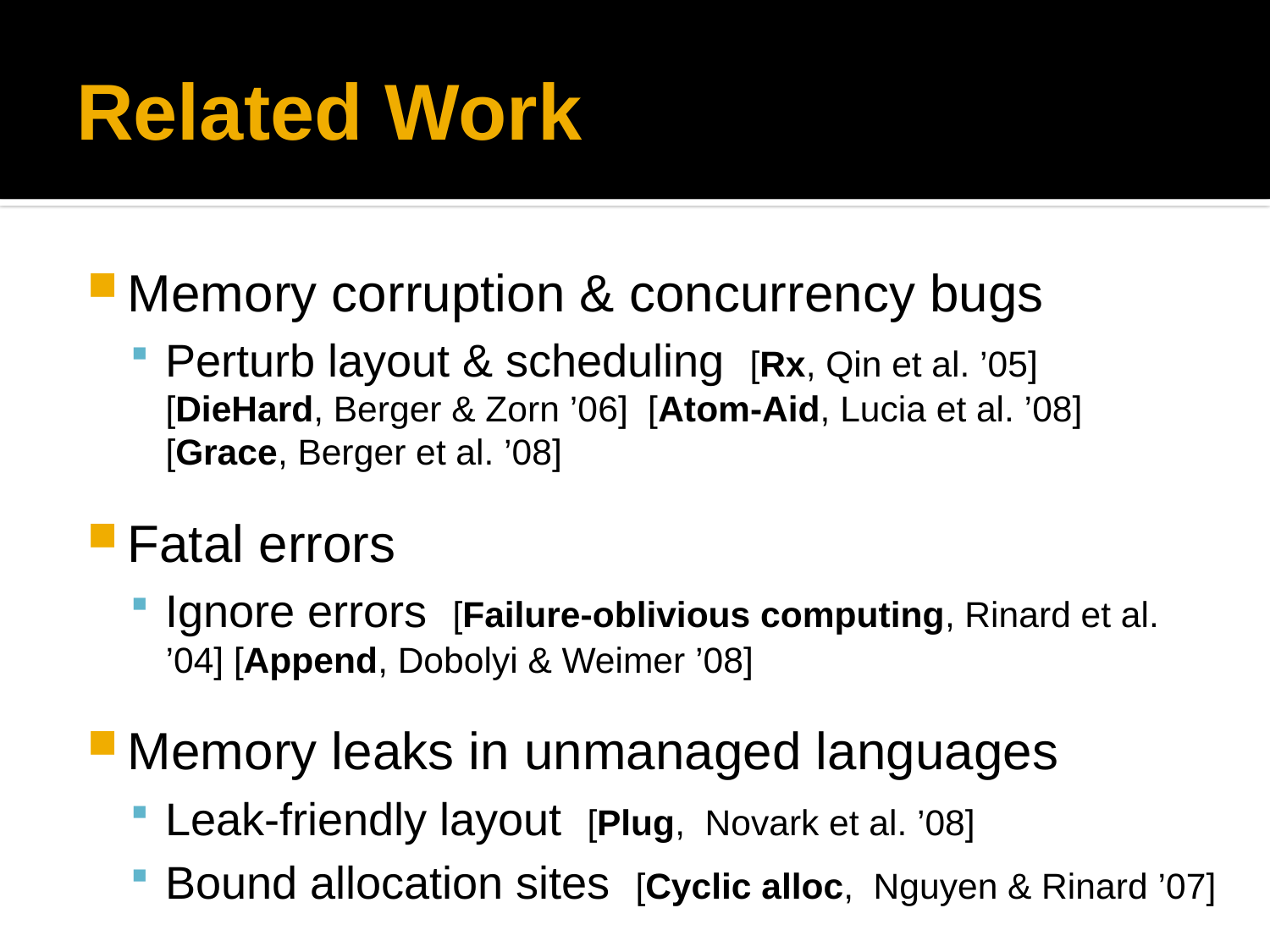

# Related Work
Memory corruption & concurrency bugs
Perturb layout & scheduling  [Rx, Qin et al. ’05]     [DieHard, Berger & Zorn ’06]  [Atom-Aid, Lucia et al. ’08]    [Grace, Berger et al. ’08]

Fatal errors
Ignore errors  [Failure-oblivious computing, Rinard et al. ’04] [Append, Dobolyi & Weimer ’08]

Memory leaks in unmanaged languages
Leak-friendly layout  [Plug,  Novark et al. ’08]
Bound allocation sites  [Cyclic alloc,  Nguyen & Rinard ’07]